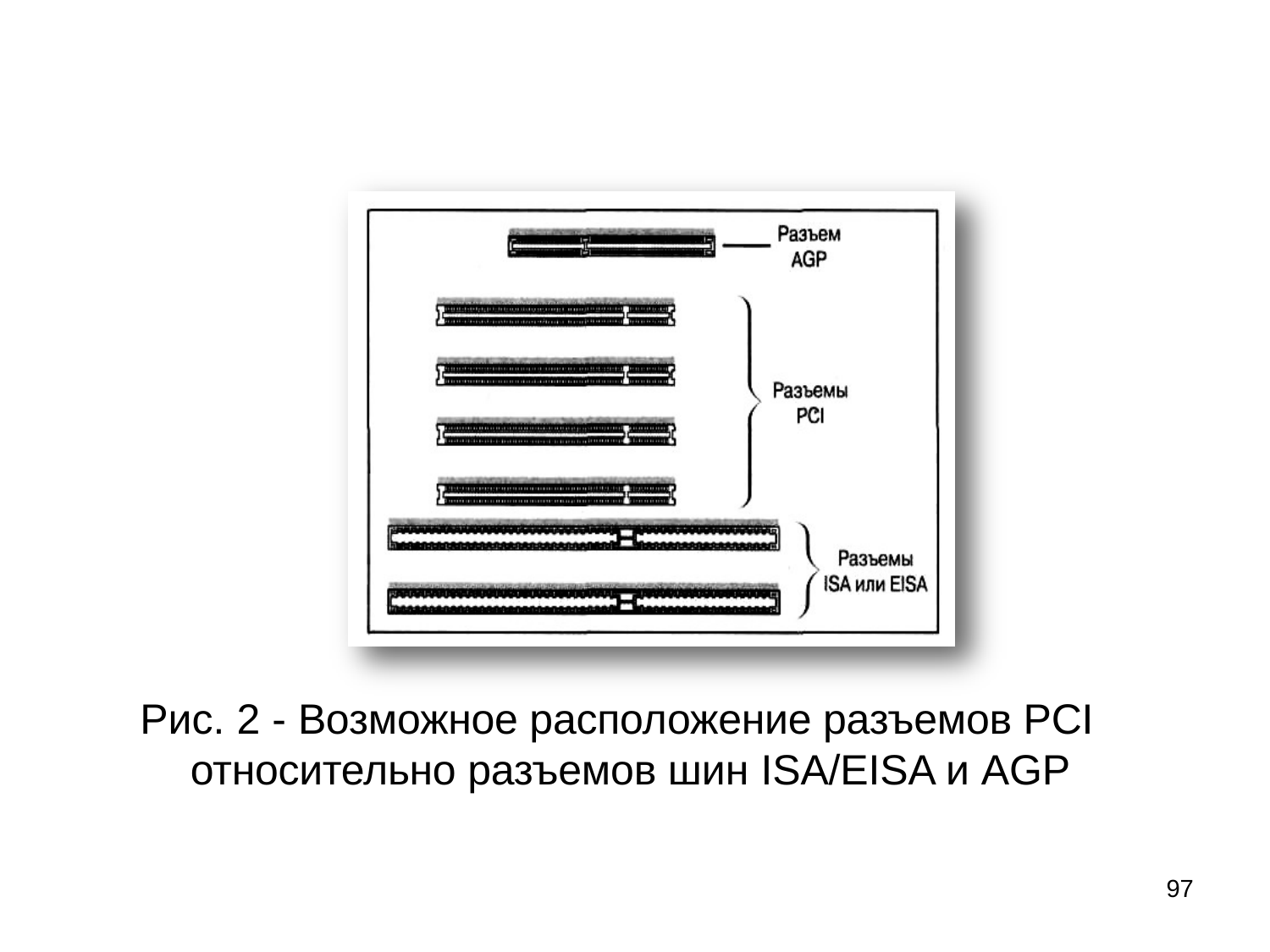

Рис. 2 - Возможное расположение разъемов PCI  относительно разъемов шин ISA/EISA и AGP
97